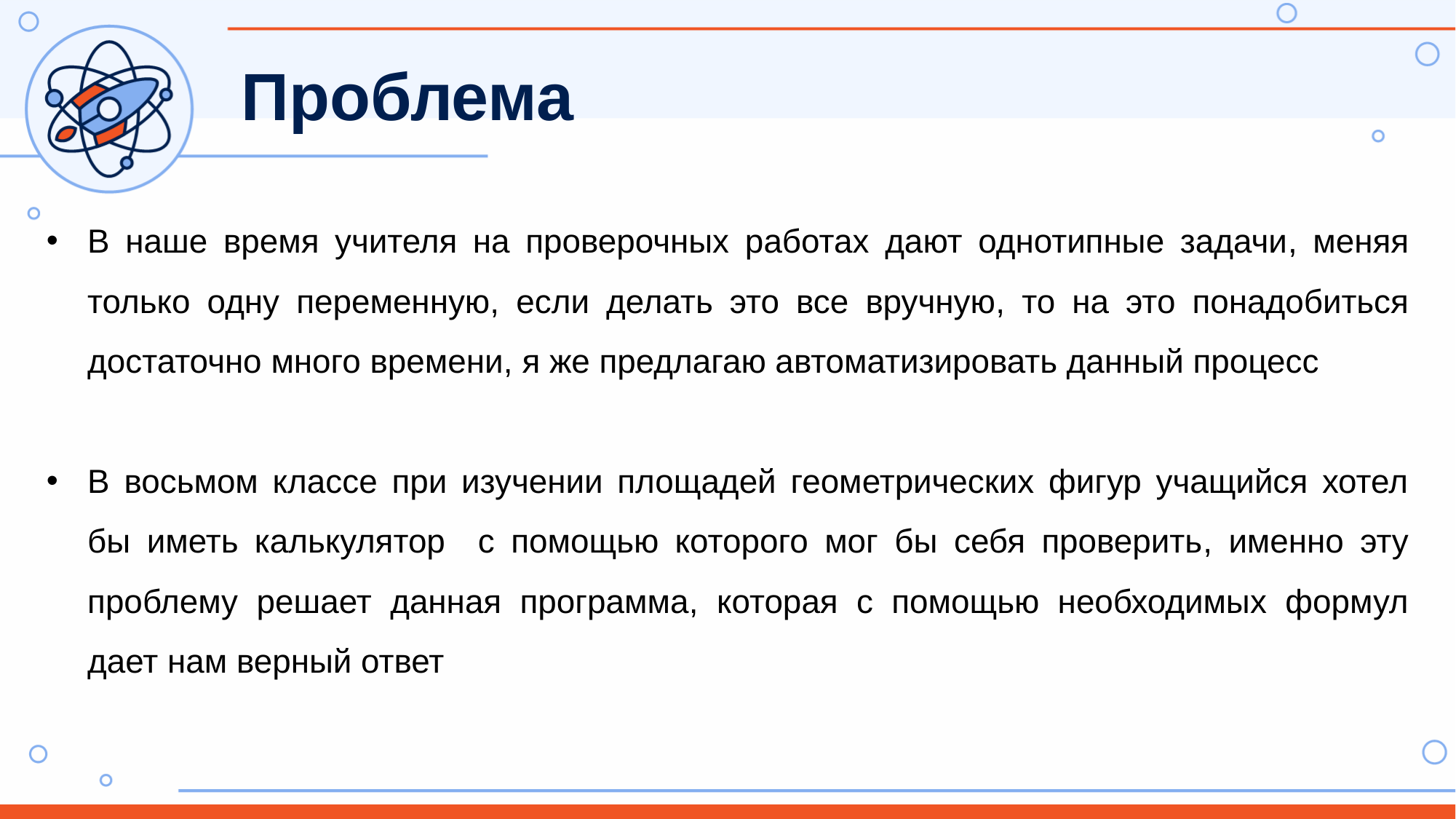

Проблема
В наше время учителя на проверочных работах дают однотипные задачи, меняя только одну переменную, если делать это все вручную, то на это понадобиться достаточно много времени, я же предлагаю автоматизировать данный процесс

В восьмом классе при изучении площадей геометрических фигур учащийся хотел бы иметь калькулятор  с помощью которого мог бы себя проверить, именно эту проблему решает данная программа, которая с помощью необходимых формул дает нам верный ответ